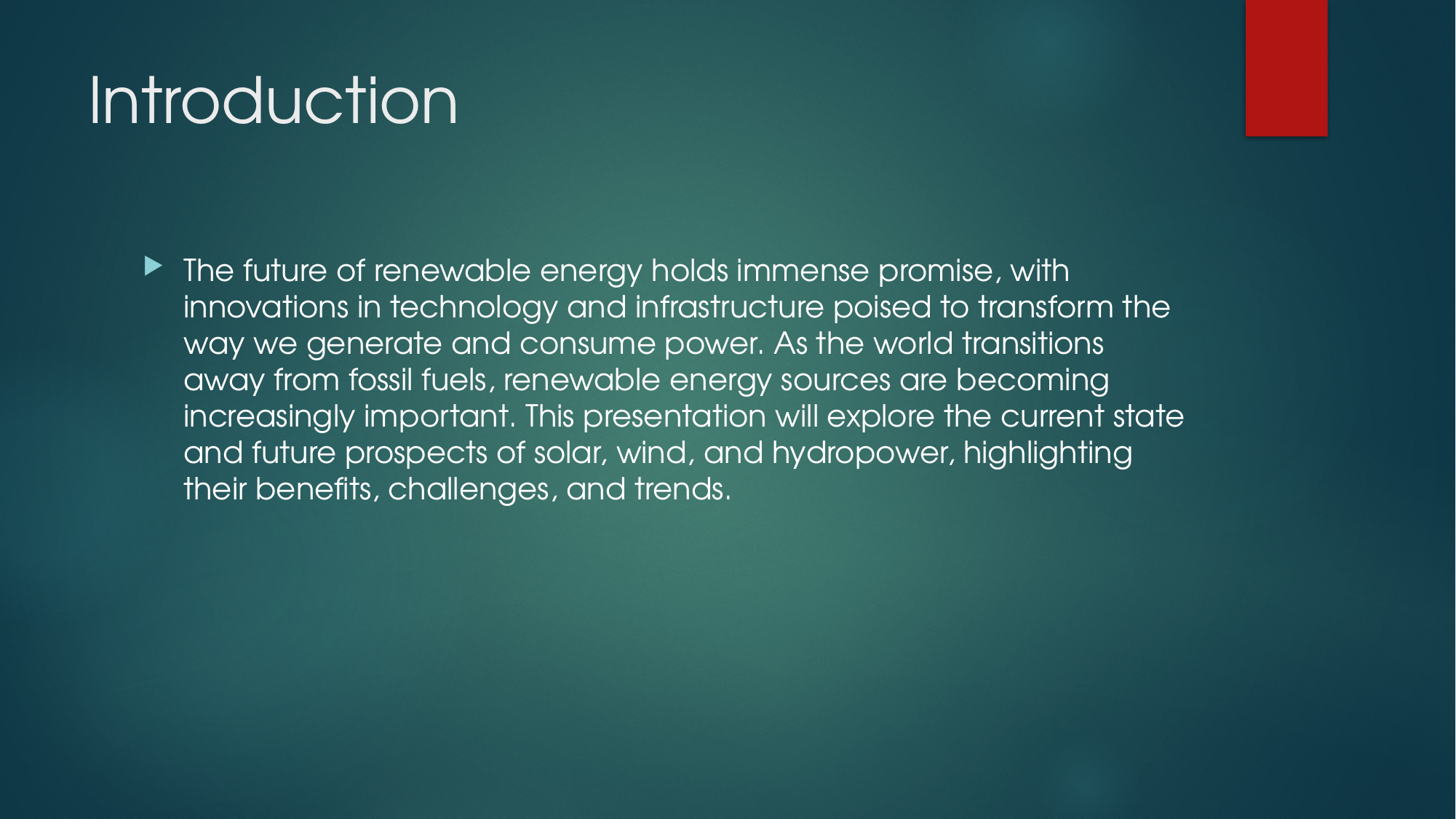

# Introduction
The future of renewable energy holds immense promise, with innovations in technology and infrastructure poised to transform the way we generate and consume power. As the world transitions away from fossil fuels, renewable energy sources are becoming increasingly important. This presentation will explore the current state and future prospects of solar, wind, and hydropower, highlighting their benefits, challenges, and trends.